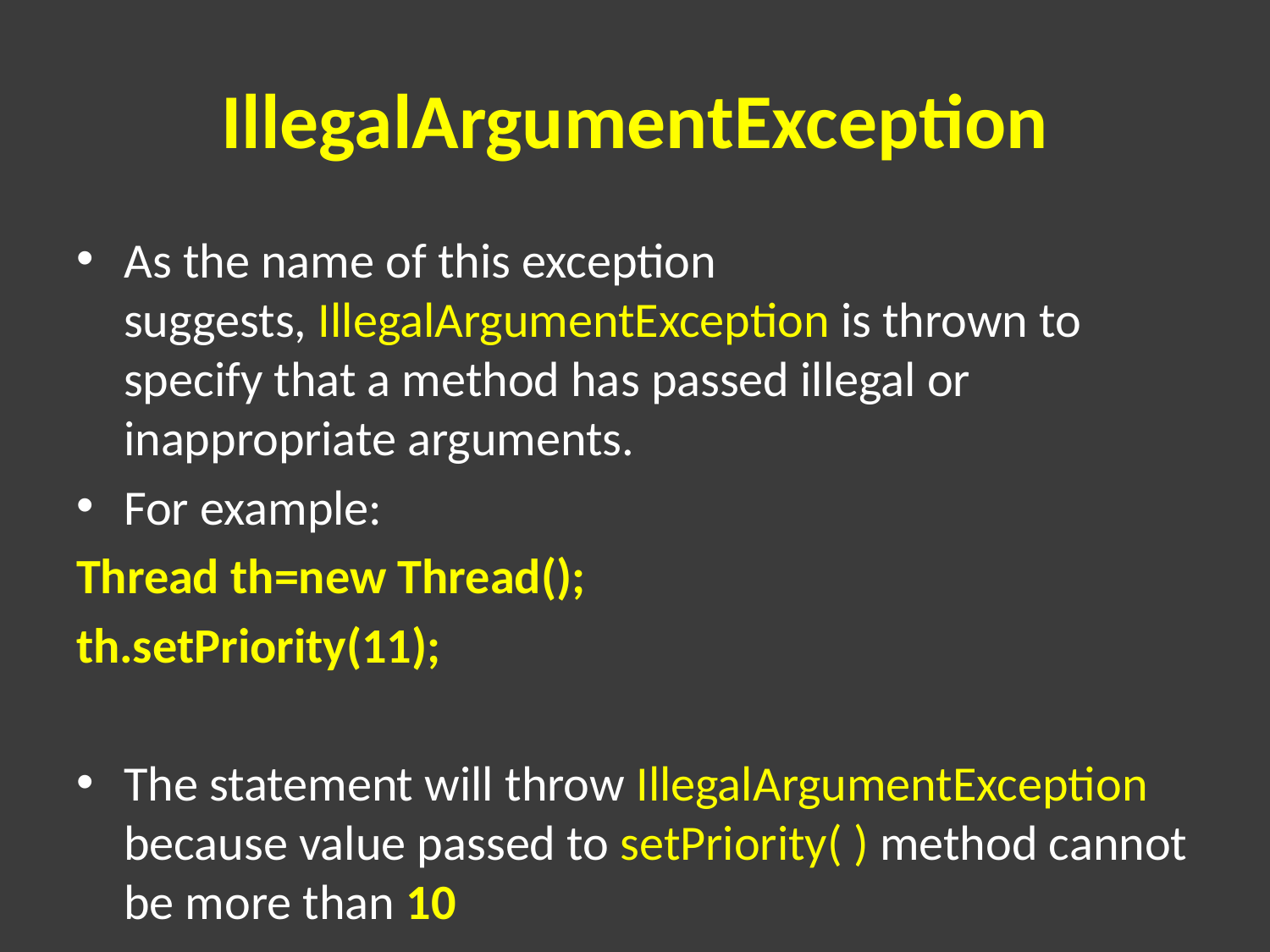

# IllegalArgumentException
As the name of this exception suggests, IllegalArgumentException is thrown to specify that a method has passed illegal or inappropriate arguments.
For example:
Thread th=new Thread();
th.setPriority(11);

The statement will throw IllegalArgumentException because value passed to setPriority( ) method cannot be more than 10